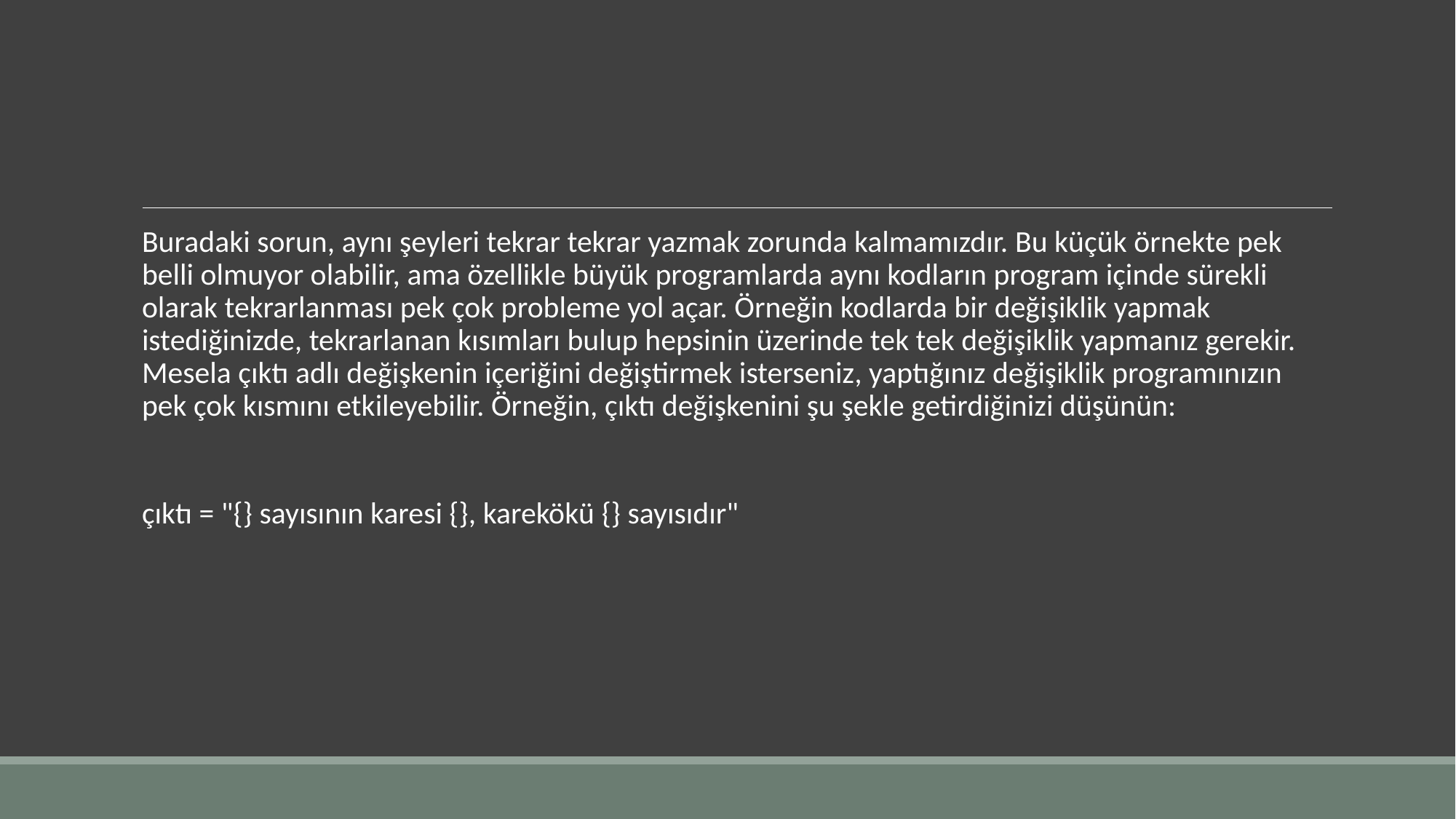

#
Buradaki sorun, aynı şeyleri tekrar tekrar yazmak zorunda kalmamızdır. Bu küçük örnekte pek belli olmuyor olabilir, ama özellikle büyük programlarda aynı kodların program içinde sürekli olarak tekrarlanması pek çok probleme yol açar. Örneğin kodlarda bir değişiklik yapmak istediğinizde, tekrarlanan kısımları bulup hepsinin üzerinde tek tek değişiklik yapmanız gerekir. Mesela çıktı adlı değişkenin içeriğini değiştirmek isterseniz, yaptığınız değişiklik programınızın pek çok kısmını etkileyebilir. Örneğin, çıktı değişkenini şu şekle getirdiğinizi düşünün:

çıktı = "{} sayısının karesi {}, karekökü {} sayısıdır"